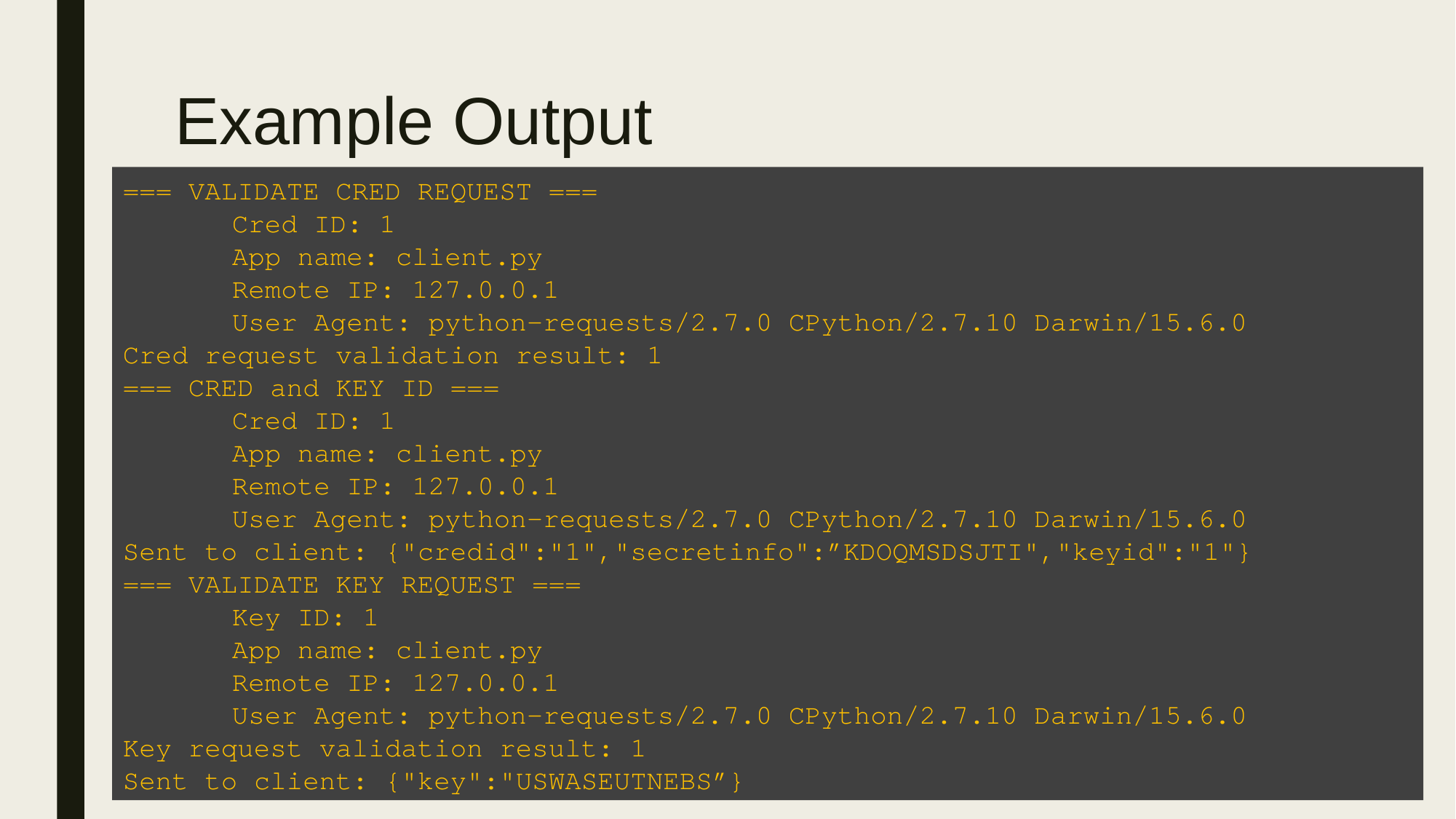

# Example Output
=== VALIDATE CRED REQUEST ===
	Cred ID: 1
	App name: client.py
	Remote IP: 127.0.0.1
	User Agent: python-requests/2.7.0 CPython/2.7.10 Darwin/15.6.0
Cred request validation result: 1
=== CRED and KEY ID ===
	Cred ID: 1
	App name: client.py
	Remote IP: 127.0.0.1
	User Agent: python-requests/2.7.0 CPython/2.7.10 Darwin/15.6.0
Sent to client: {"credid":"1","secretinfo":”KDOQMSDSJTI","keyid":"1"}
=== VALIDATE KEY REQUEST ===
	Key ID: 1
	App name: client.py
	Remote IP: 127.0.0.1
	User Agent: python-requests/2.7.0 CPython/2.7.10 Darwin/15.6.0
Key request validation result: 1
Sent to client: {"key":"USWASEUTNEBS”}